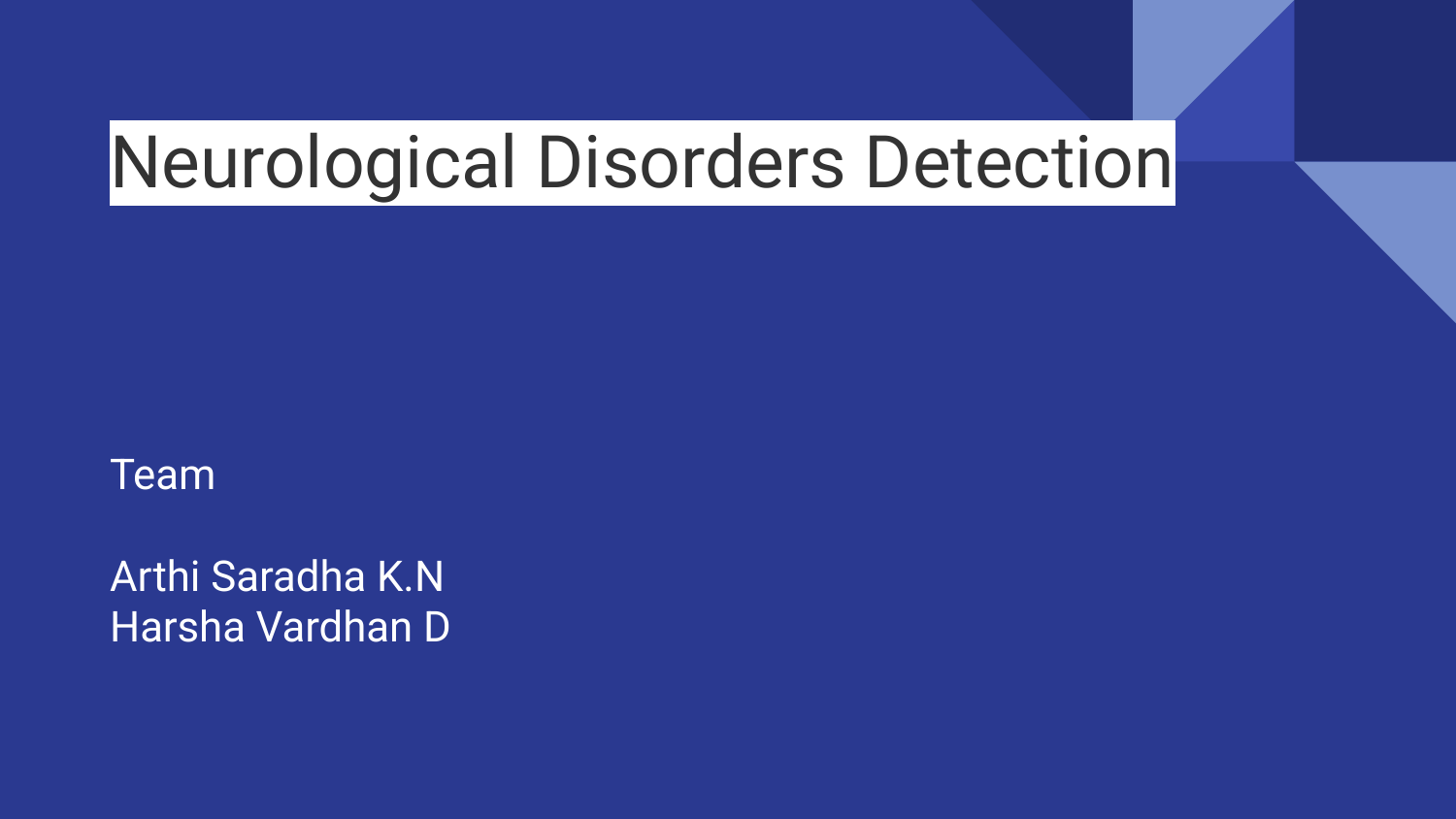

# Neurological Disorders Detection

Team
Arthi Saradha K.N
Harsha Vardhan D